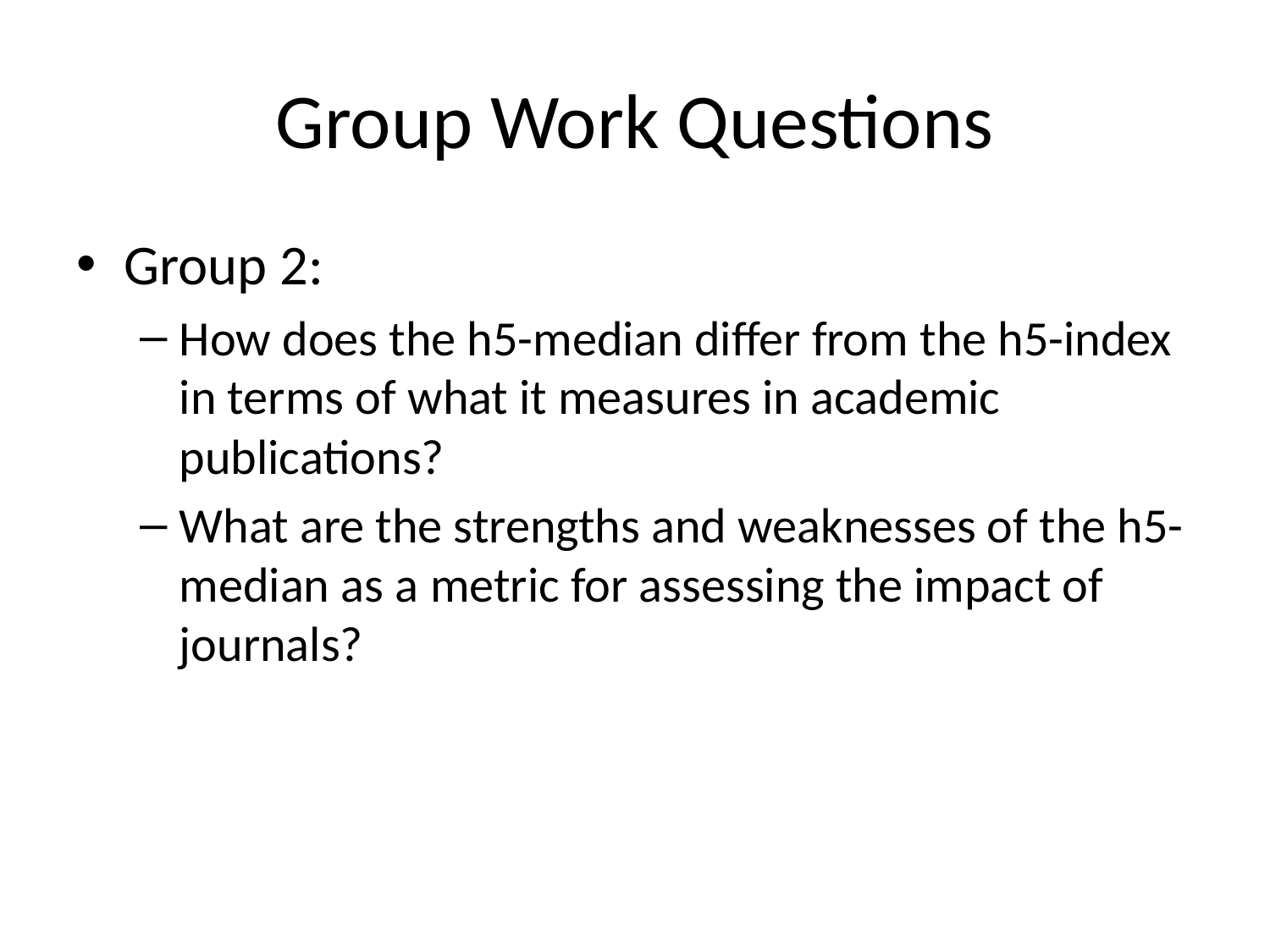

# Group Work Questions
Group 2:
How does the h5-median differ from the h5-index in terms of what it measures in academic publications?
What are the strengths and weaknesses of the h5-median as a metric for assessing the impact of journals?